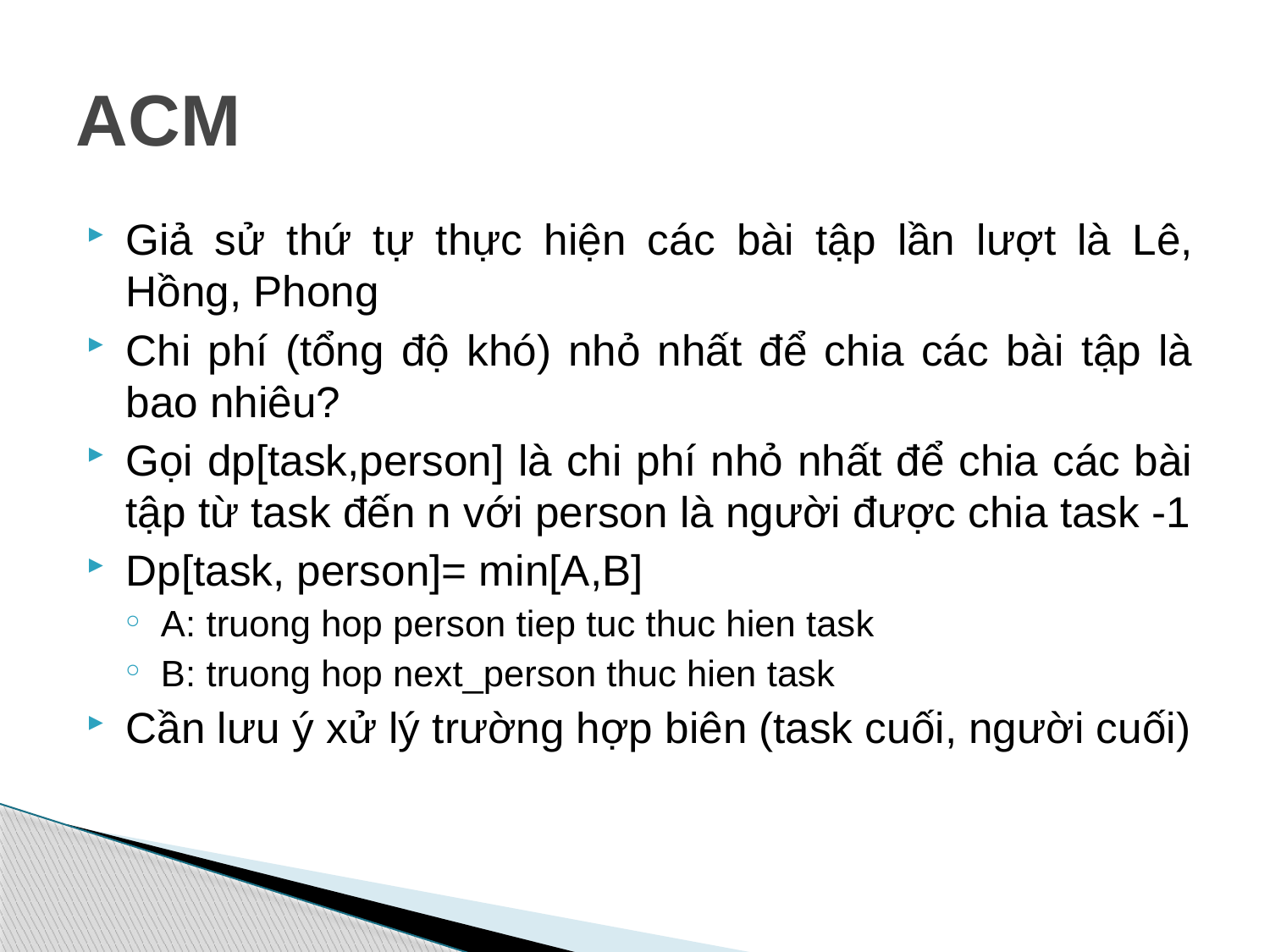

# ACM
Giả sử thứ tự thực hiện các bài tập lần lượt là Lê, Hồng, Phong
Chi phí (tổng độ khó) nhỏ nhất để chia các bài tập là bao nhiêu?
Gọi dp[task,person] là chi phí nhỏ nhất để chia các bài tập từ task đến n với person là người được chia task -1
Dp[task, person]= min[A,B]
A: truong hop person tiep tuc thuc hien task
B: truong hop next_person thuc hien task
Cần lưu ý xử lý trường hợp biên (task cuối, người cuối)